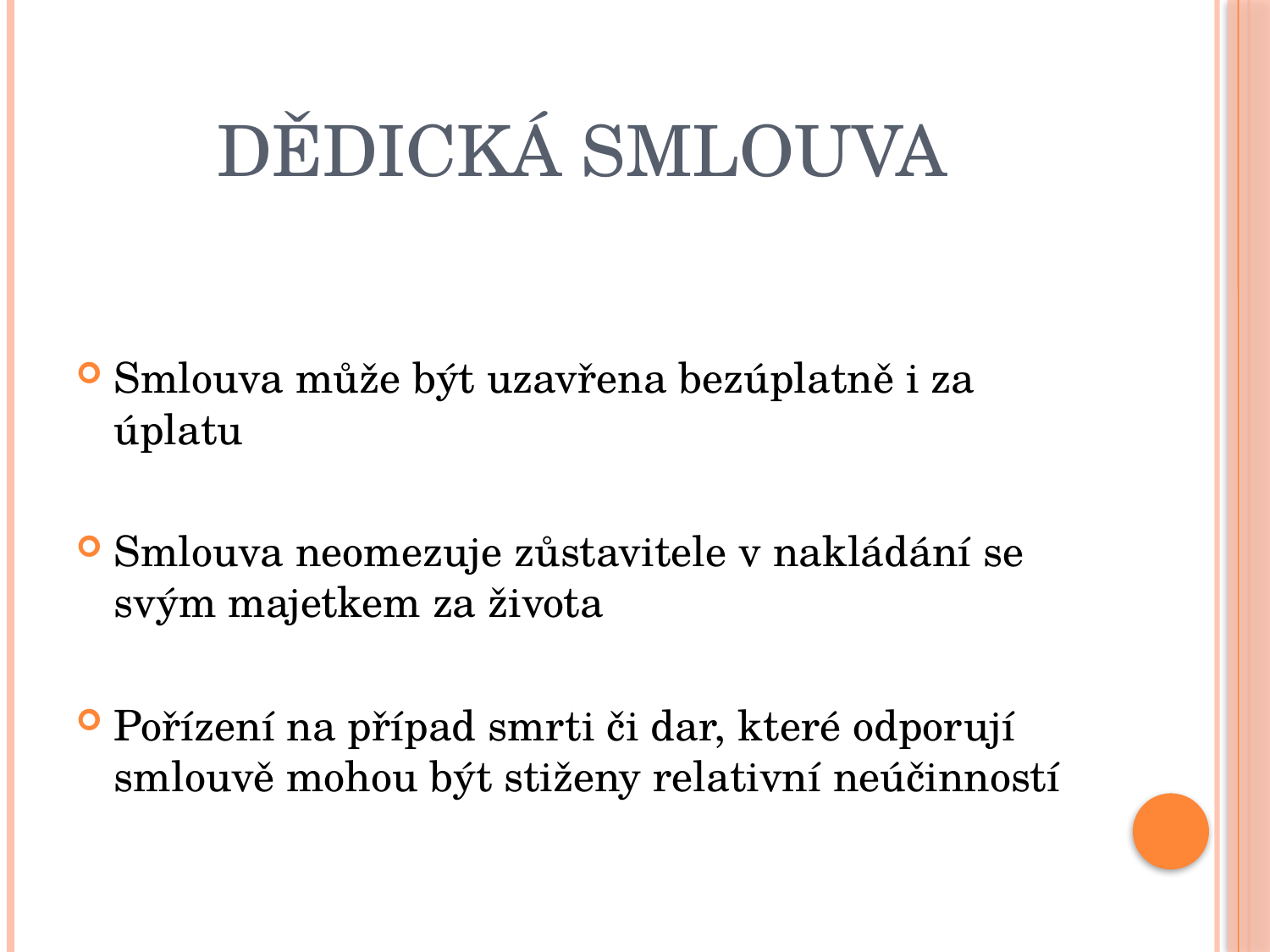

# Dědická smlouva

Smlouva může být uzavřena bezúplatně i za úplatu

Smlouva neomezuje zůstavitele v nakládání se svým majetkem za života

Pořízení na případ smrti či dar, které odporují smlouvě mohou být stiženy relativní neúčinností